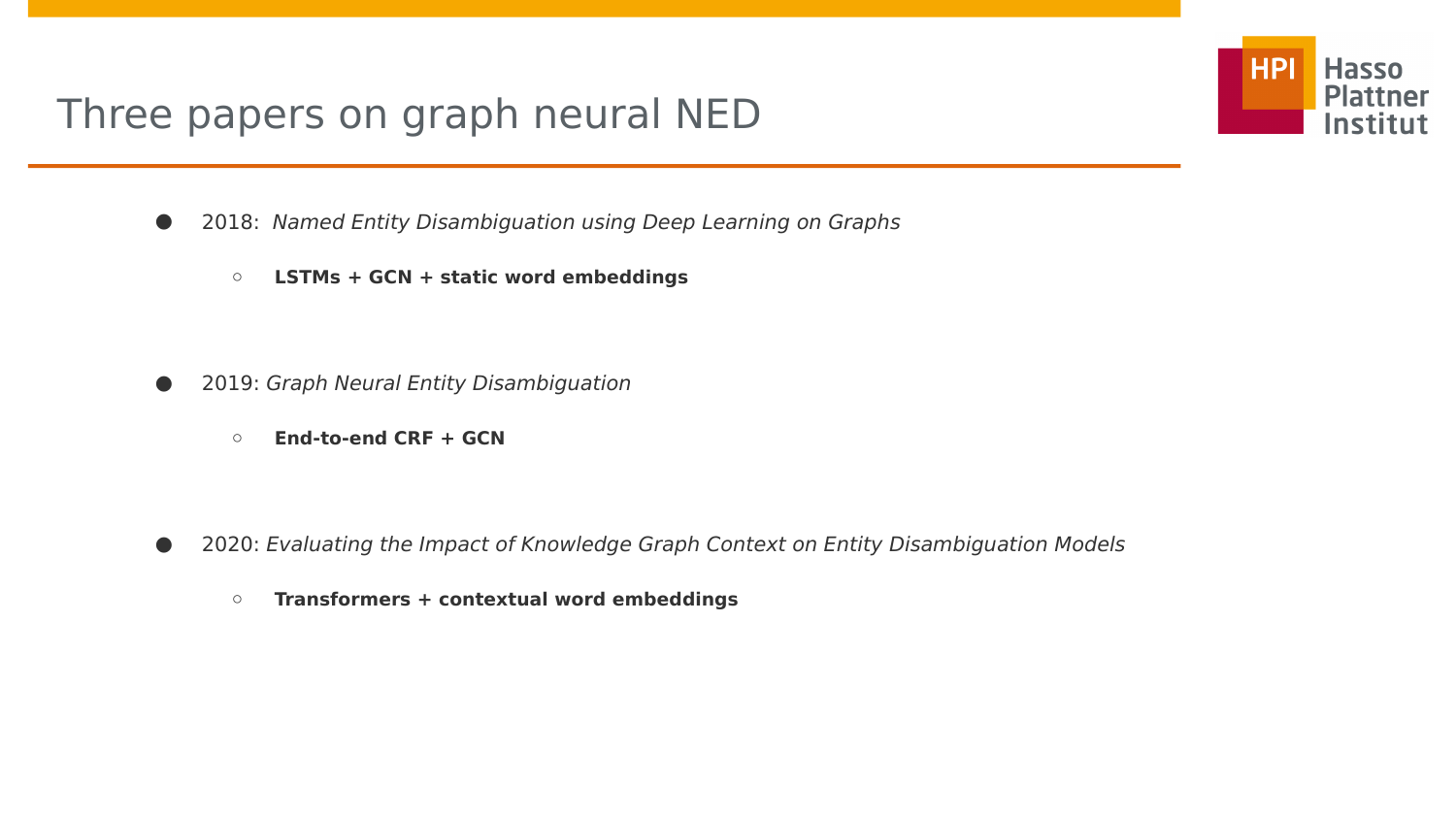

# Three papers on graph neural NED
2018:  Named Entity Disambiguation using Deep Learning on Graphs
LSTMs + GCN + static word embeddings

2019: Graph Neural Entity Disambiguation
End-to-end CRF + GCN

2020: Evaluating the Impact of Knowledge Graph Context on Entity Disambiguation Models
Transformers + contextual word embeddings